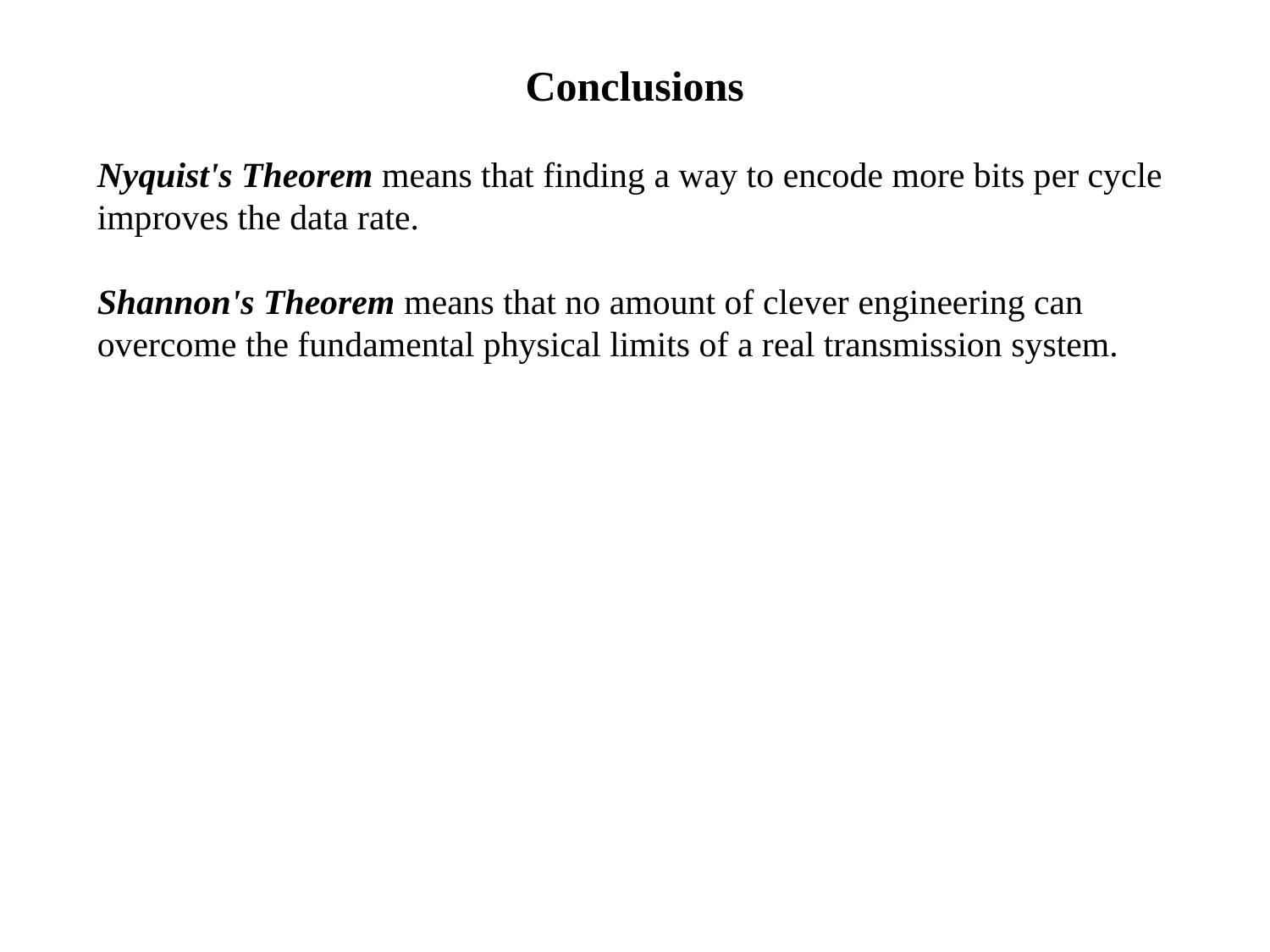

Conclusions

Nyquist's Theorem means that finding a way to encode more bits per cycle improves the data rate.

Shannon's Theorem means that no amount of clever engineering can overcome the fundamental physical limits of a real transmission system.